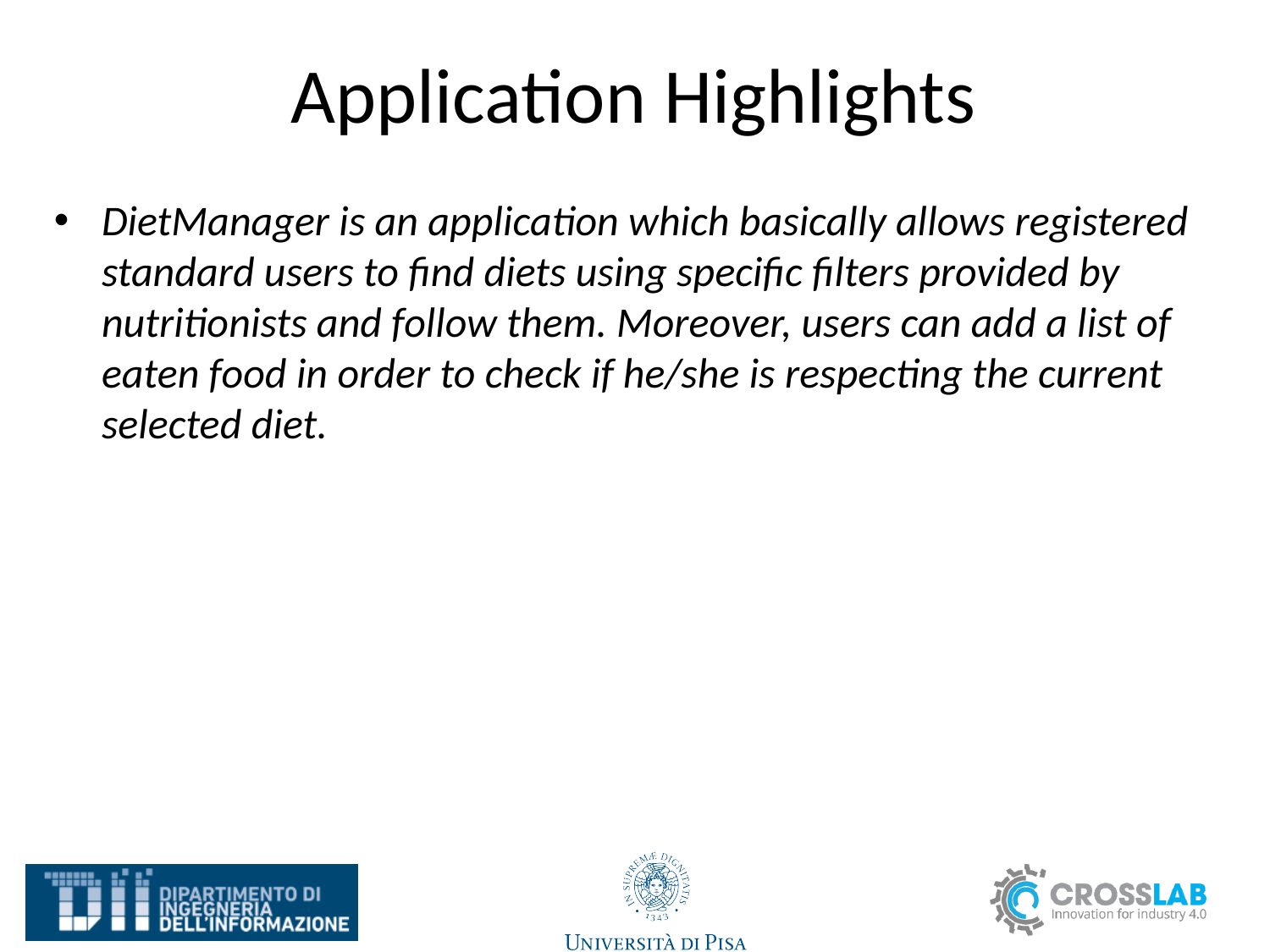

# Application Highlights
DietManager is an application which basically allows registered standard users to find diets using specific filters provided by nutritionists and follow them. Moreover, users can add a list of eaten food in order to check if he/she is respecting the current selected diet.